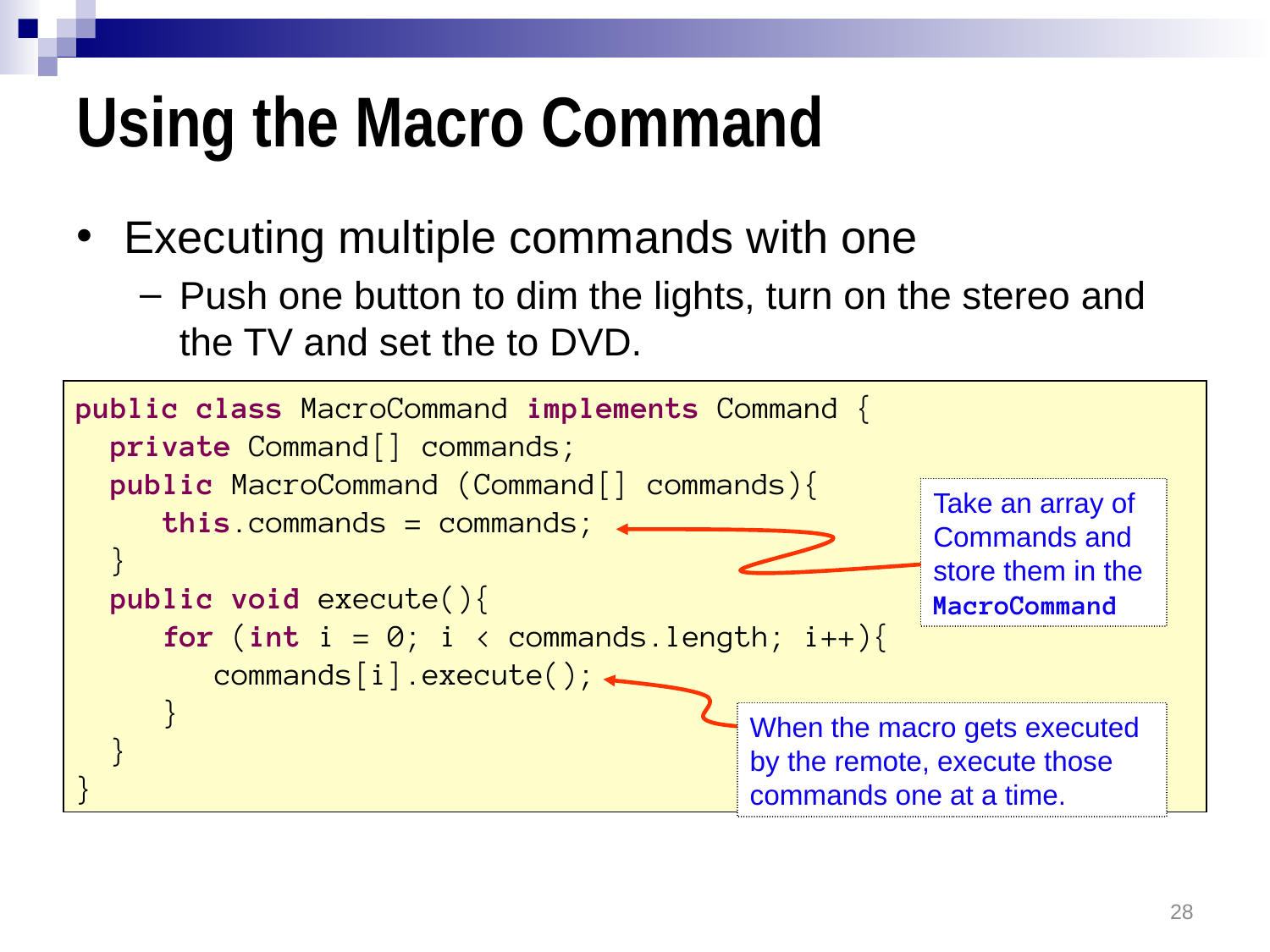

# Using the Macro Command
Executing multiple commands with one
Push one button to dim the lights, turn on the stereo and the TV and set the to DVD.
public class MacroCommand implements Command {
  private Command[] commands;
  public MacroCommand (Command[] commands){
     this.commands = commands;
  }
  public void execute(){
     for (int i = 0; i < commands.length; i++){
        commands[i].execute();
     }
  }
}
Take an array of Commands and store them in the MacroCommand

When the macro gets executed by the remote, execute those commands one at a time.
28